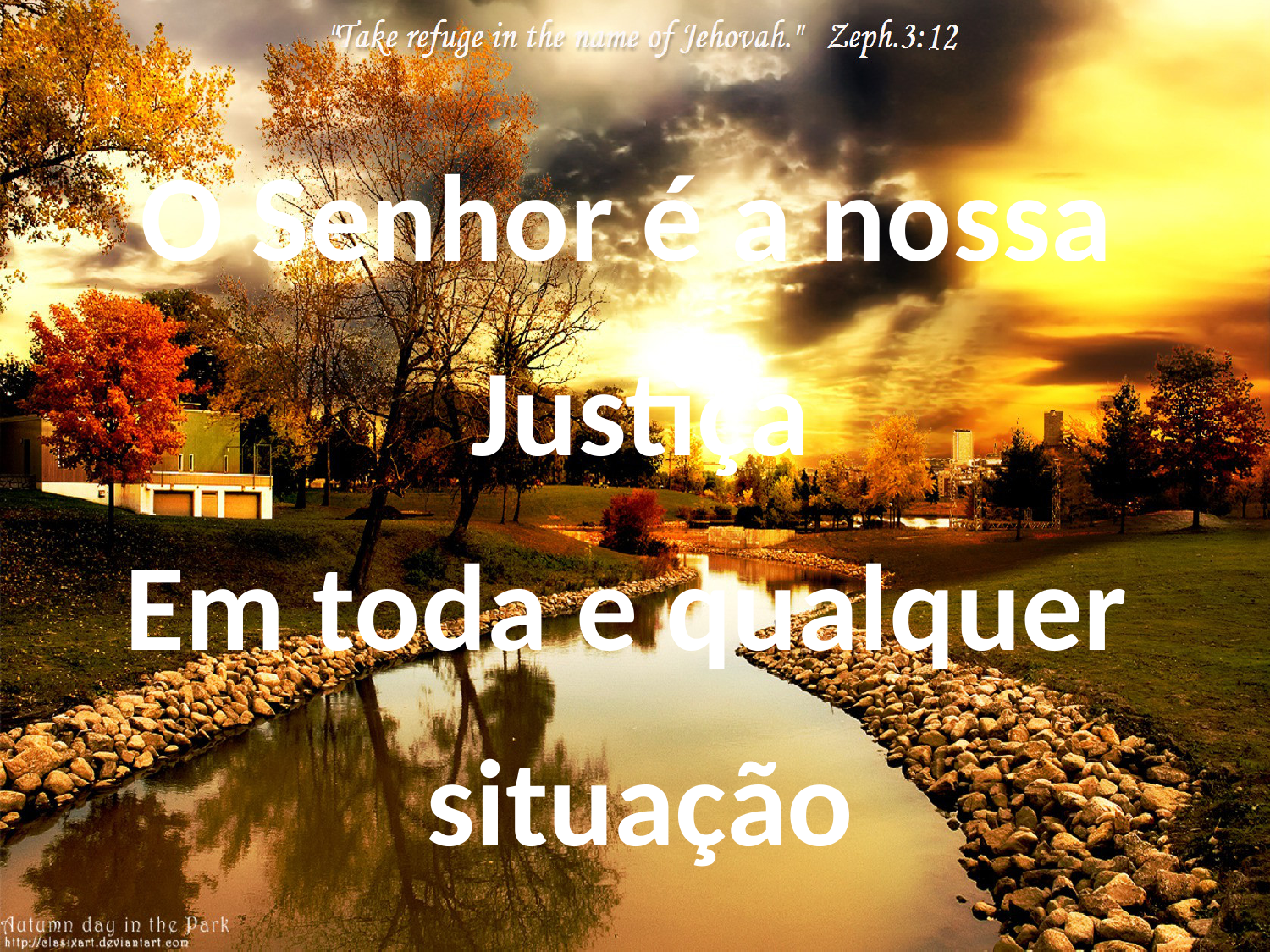

O Senhor é a nossa
Justiça
Em toda e qualquer
situação